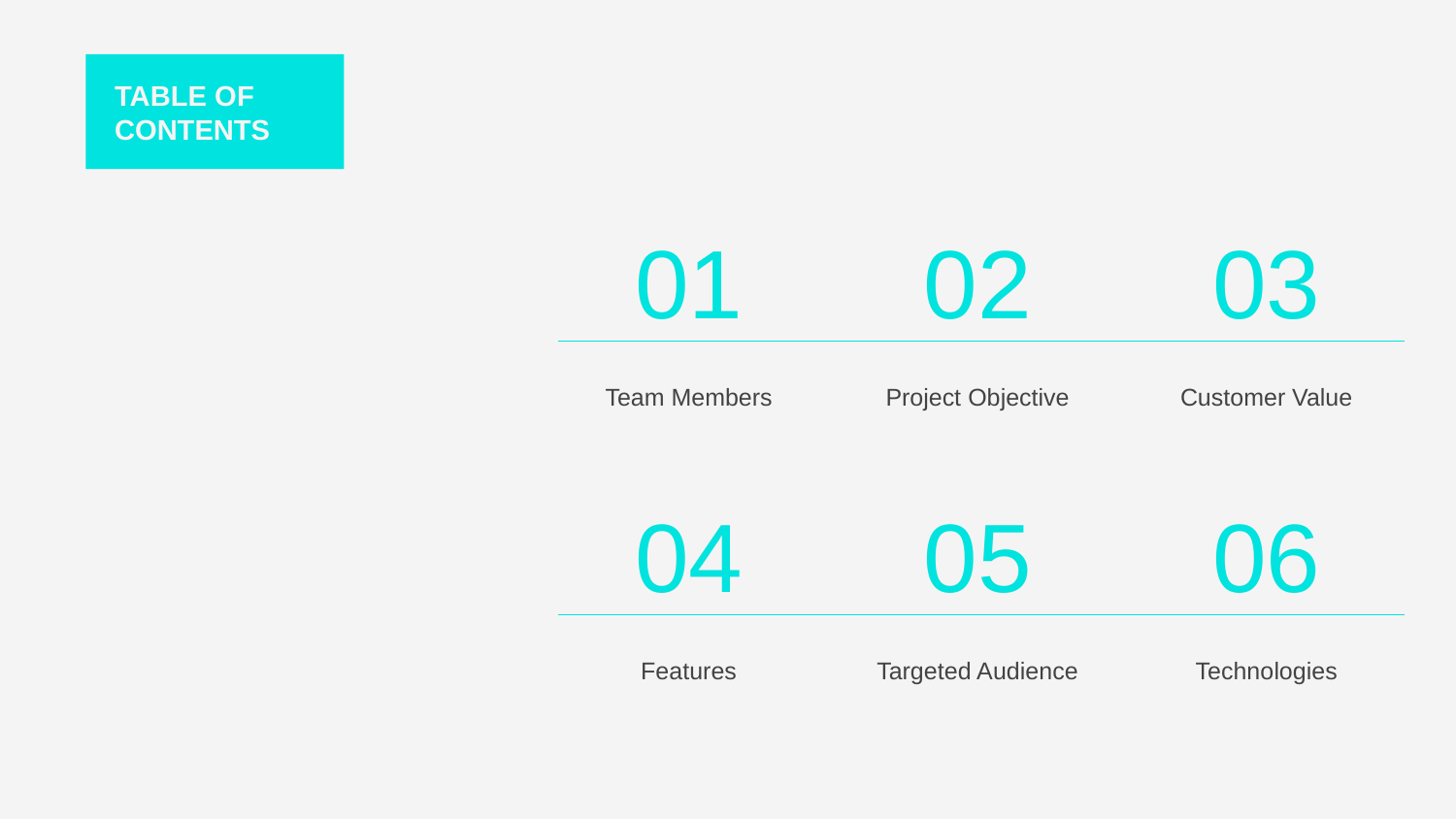

TABLE OF CONTENTS
01
02
03
# Team Members
Project Objective
Customer Value
04
05
06
Features
Targeted Audience
Technologies